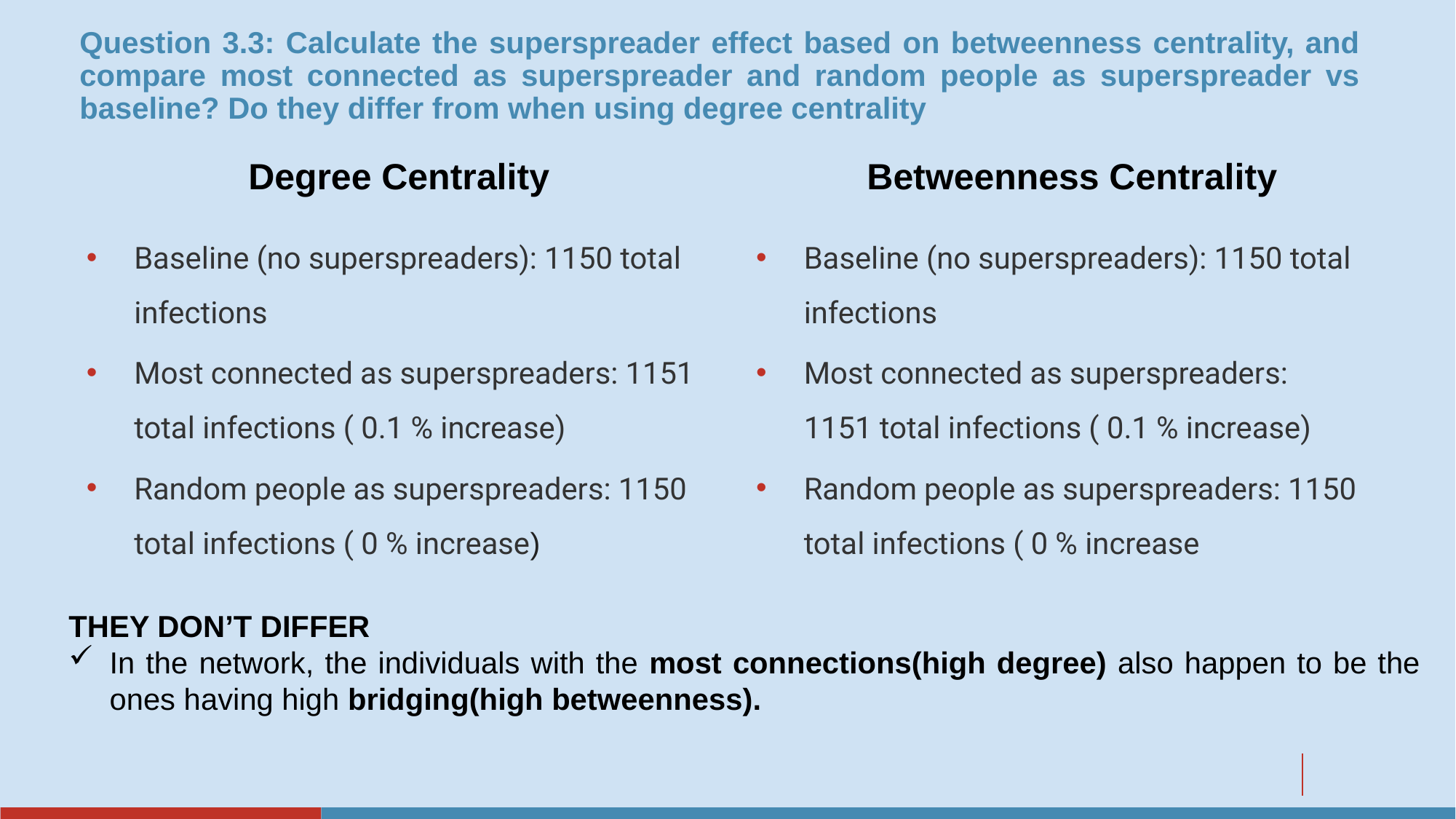

# Question 3.3: Calculate the superspreader effect based on betweenness centrality, and compare most connected as superspreader and random people as superspreader vs baseline? Do they differ from when using degree centrality
Degree Centrality

Betweenness Centrality

Baseline (no superspreaders): 1150 total infections
Most connected as superspreaders: 1151 total infections ( 0.1 % increase)
Random people as superspreaders: 1150 total infections ( 0 % increase)

Baseline (no superspreaders): 1150 total infections
Most connected as superspreaders: 1151 total infections ( 0.1 % increase)
Random people as superspreaders: 1150 total infections ( 0 % increase
THEY DON’T DIFFER
In the network, the individuals with the most connections(high degree) also happen to be the ones having high bridging(high betweenness).